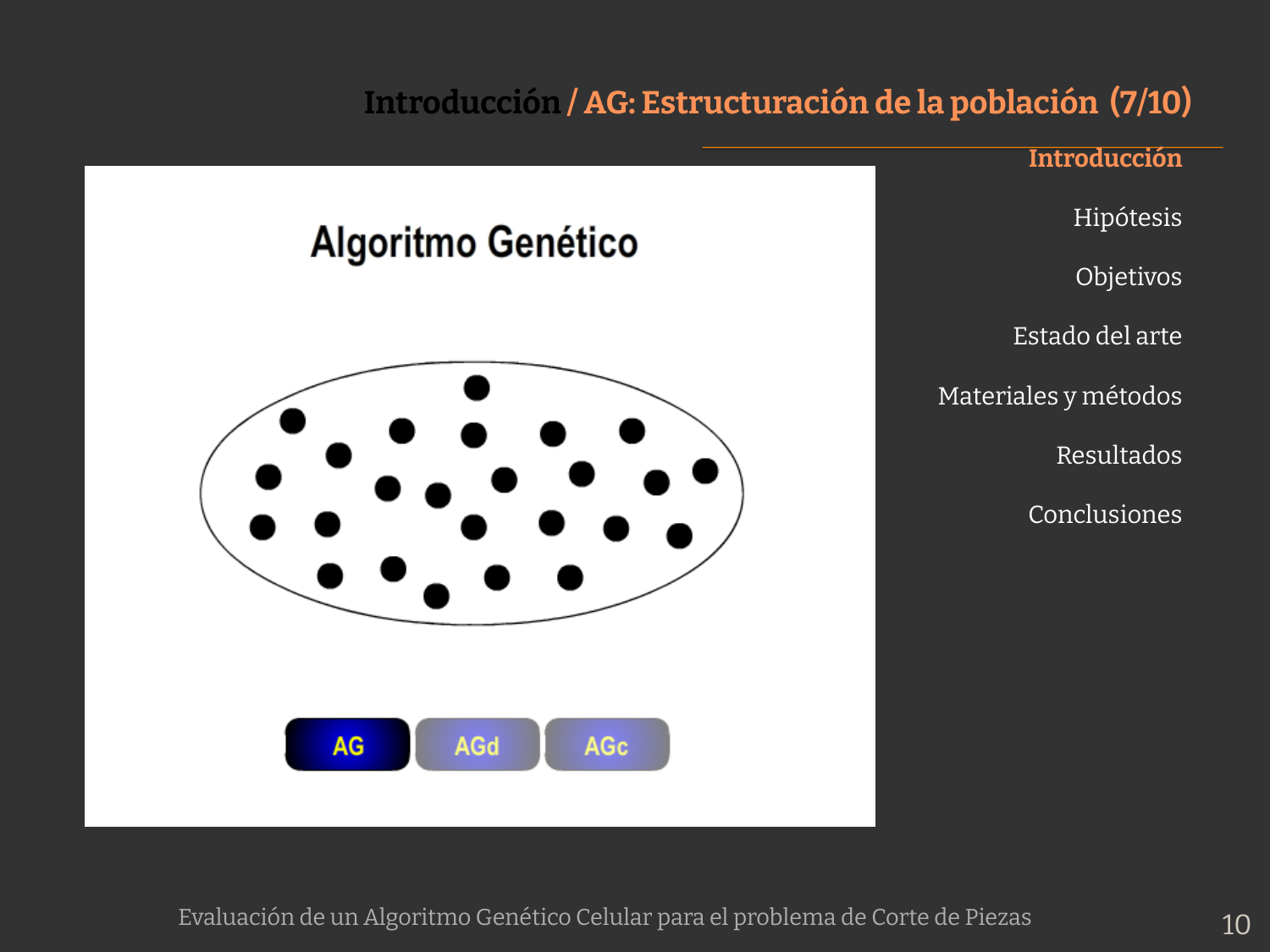

# Introducción / AG: Estructuración de la población  (7/10)

Introducción

Hipótesis

Objetivos

Estado del arte

Materiales y métodos

Resultados

Conclusiones

Evaluación de un Algoritmo Genético Celular para el problema de Corte de Piezas
10